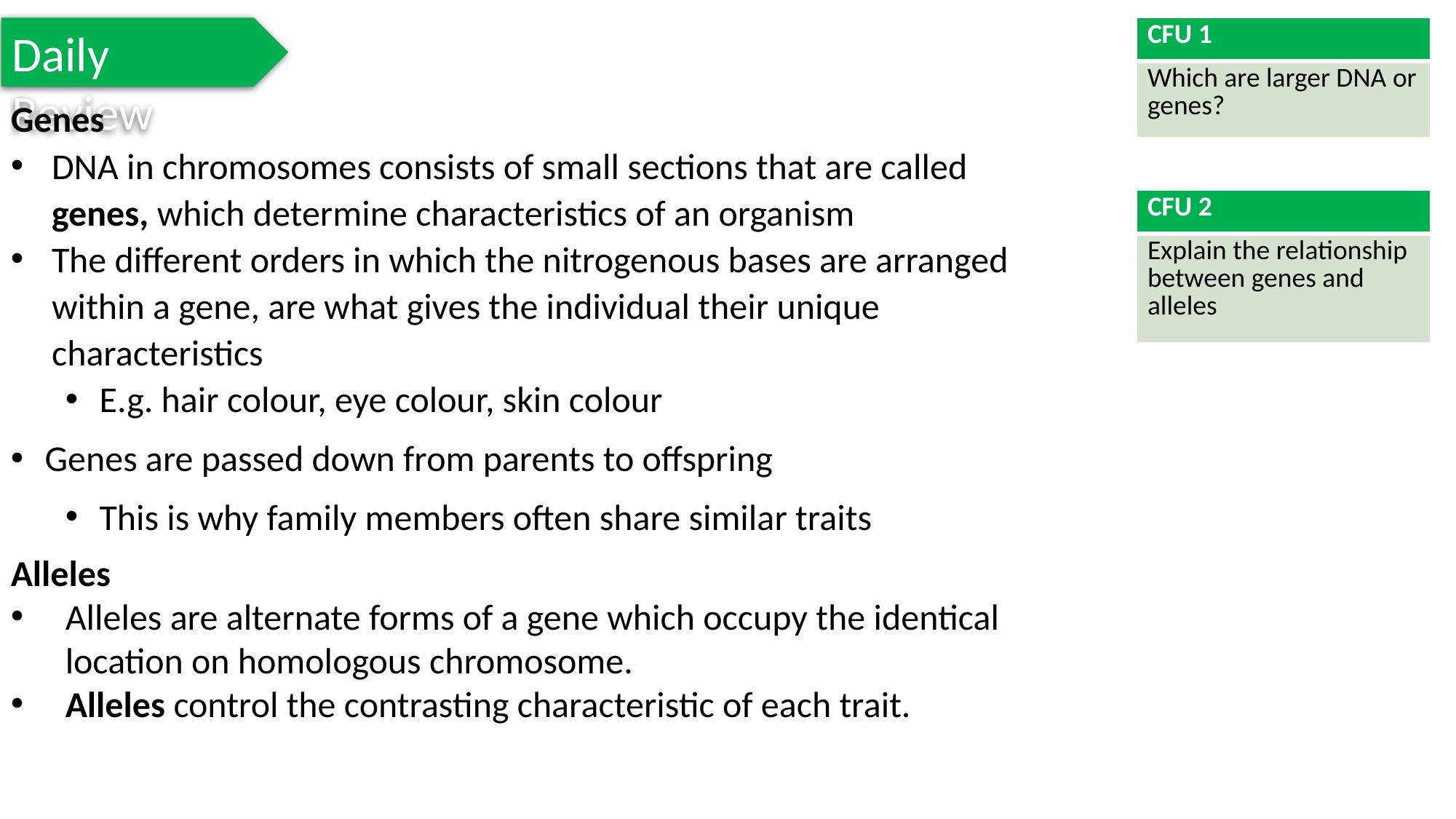

| CFU 1 |
| --- |
| Which are larger DNA or genes? |
Daily Review
Genes
DNA in chromosomes consists of small sections that are called genes, which determine characteristics of an organism
The different orders in which the nitrogenous bases are arranged within a gene, are what gives the individual their unique characteristics
E.g. hair colour, eye colour, skin colour
Genes are passed down from parents to offspring
This is why family members often share similar traits
Alleles
Alleles are alternate forms of a gene which occupy the identical location on homologous chromosome.
Alleles control the contrasting characteristic of each trait.

| CFU 2 |
| --- |
| Explain the relationship between genes and alleles |